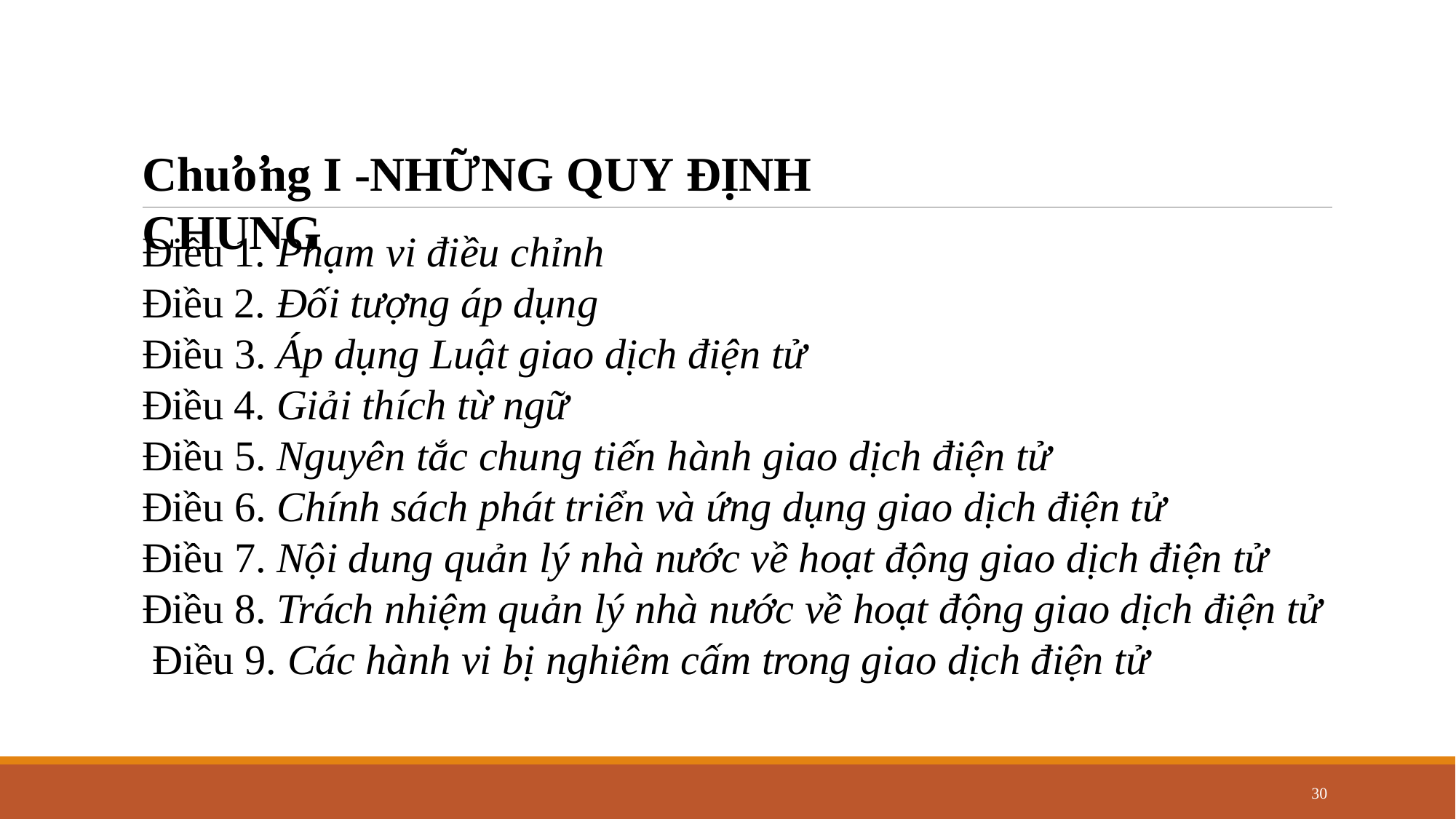

# Chương I -NHỮNG QUY ĐỊNH CHUNG
Điều 1. Phạm vi điều chỉnh
Điều 2. Đối tượng áp dụng
Điều 3. Áp dụng Luật giao dịch điện tử
Điều 4. Giải thích từ ngữ
Điều 5. Nguyên tắc chung tiến hành giao dịch điện tử
Điều 6. Chính sách phát triển và ứng dụng giao dịch điện tử
Điều 7. Nội dung quản lý nhà nước về hoạt động giao dịch điện tử  Điều 8. Trách nhiệm quản lý nhà nước về hoạt động giao dịch điện tử  Điều 9. Các hành vi bị nghiêm cấm trong giao dịch điện tử
30